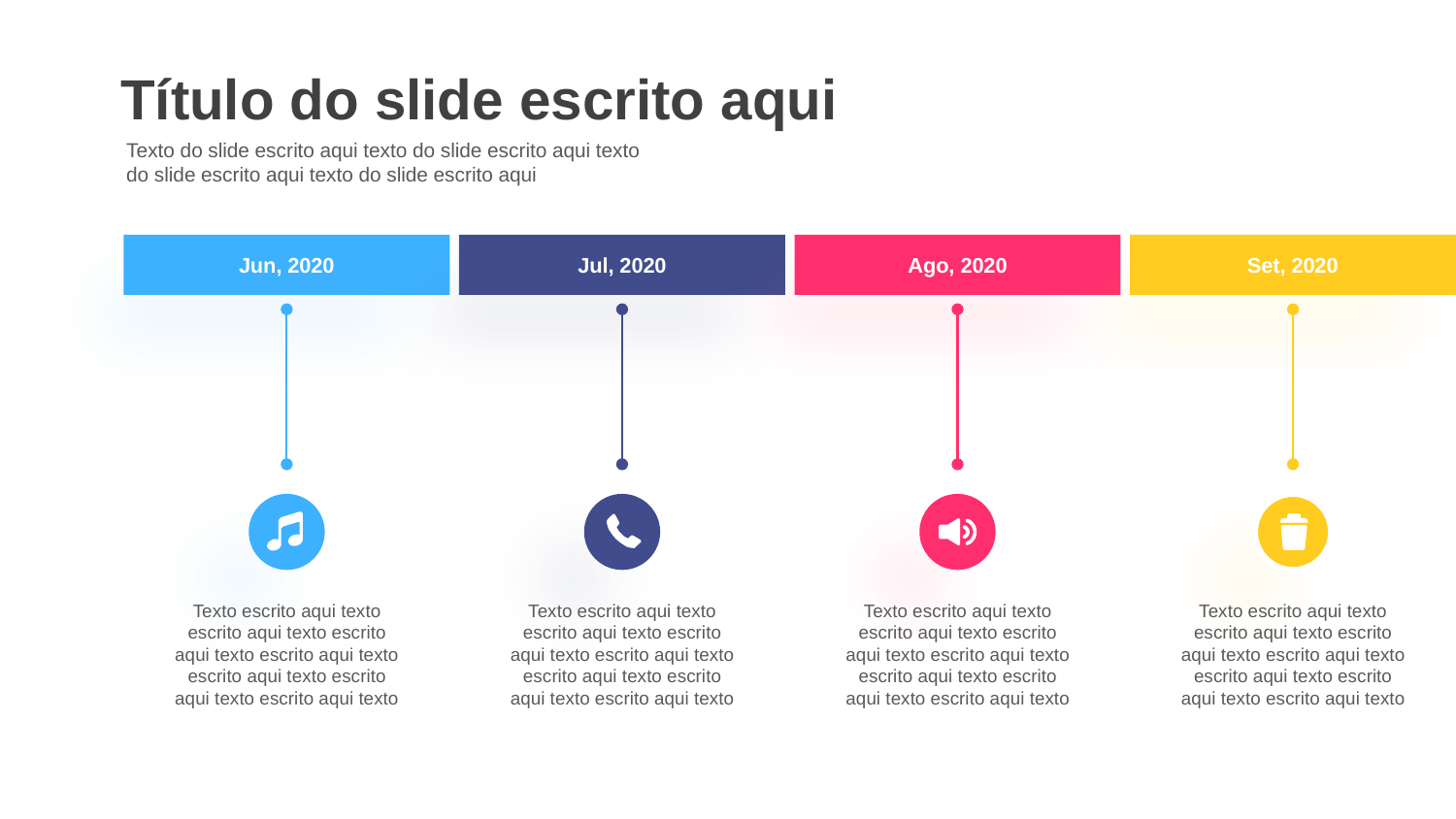

Título do slide escrito aqui
Texto do slide escrito aqui texto do slide escrito aqui texto do slide escrito aqui texto do slide escrito aqui
Jun, 2020
Jul, 2020
Ago, 2020
Set, 2020

Texto escrito aqui texto escrito aqui texto escrito aqui texto escrito aqui texto escrito aqui texto escrito aqui texto escrito aqui texto
Texto escrito aqui texto escrito aqui texto escrito aqui texto escrito aqui texto escrito aqui texto escrito aqui texto escrito aqui texto
Texto escrito aqui texto escrito aqui texto escrito aqui texto escrito aqui texto escrito aqui texto escrito aqui texto escrito aqui texto
Texto escrito aqui texto escrito aqui texto escrito aqui texto escrito aqui texto escrito aqui texto escrito aqui texto escrito aqui texto